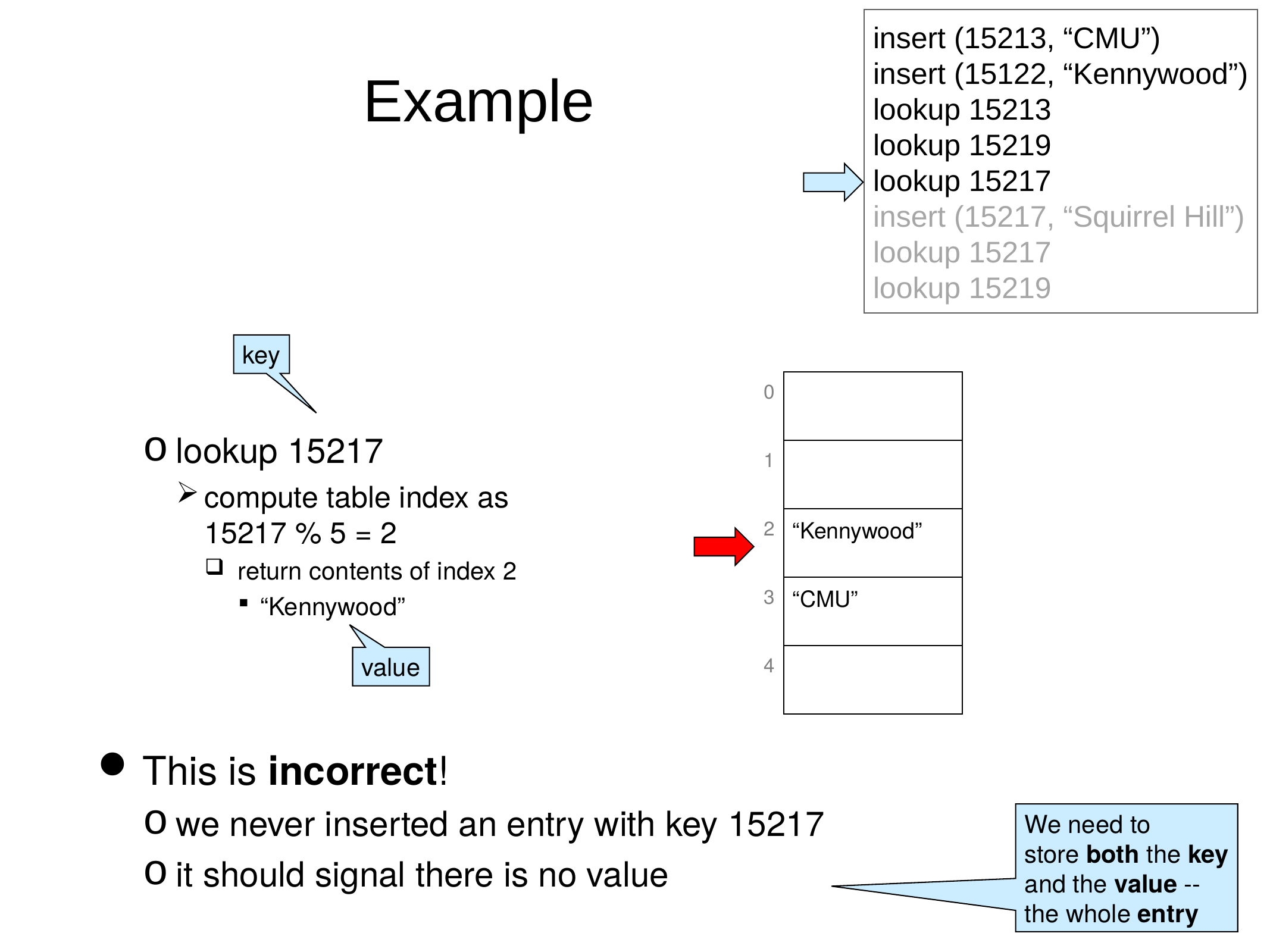

insert (15213, “CMU”)
insert (15122, “Kennywood”)
lookup 15213
lookup 15219
lookup 15217
insert (15217, “Squirrel Hill”)
lookup 15217
lookup 15219
# Example

lookup 15217
compute table index as
15217 % 5 = 2
return contents of index 2
“Kennywood”

This is incorrect!
we never inserted an entry with key 15217
it should signal there is no value
key
| 0 |  |
| --- | --- |
| 1 |  |
| 2 | “Kennywood” |
| 3 | “CMU” |
| 4 |  |

value
We need to
store both the key
and the value --
the whole entry